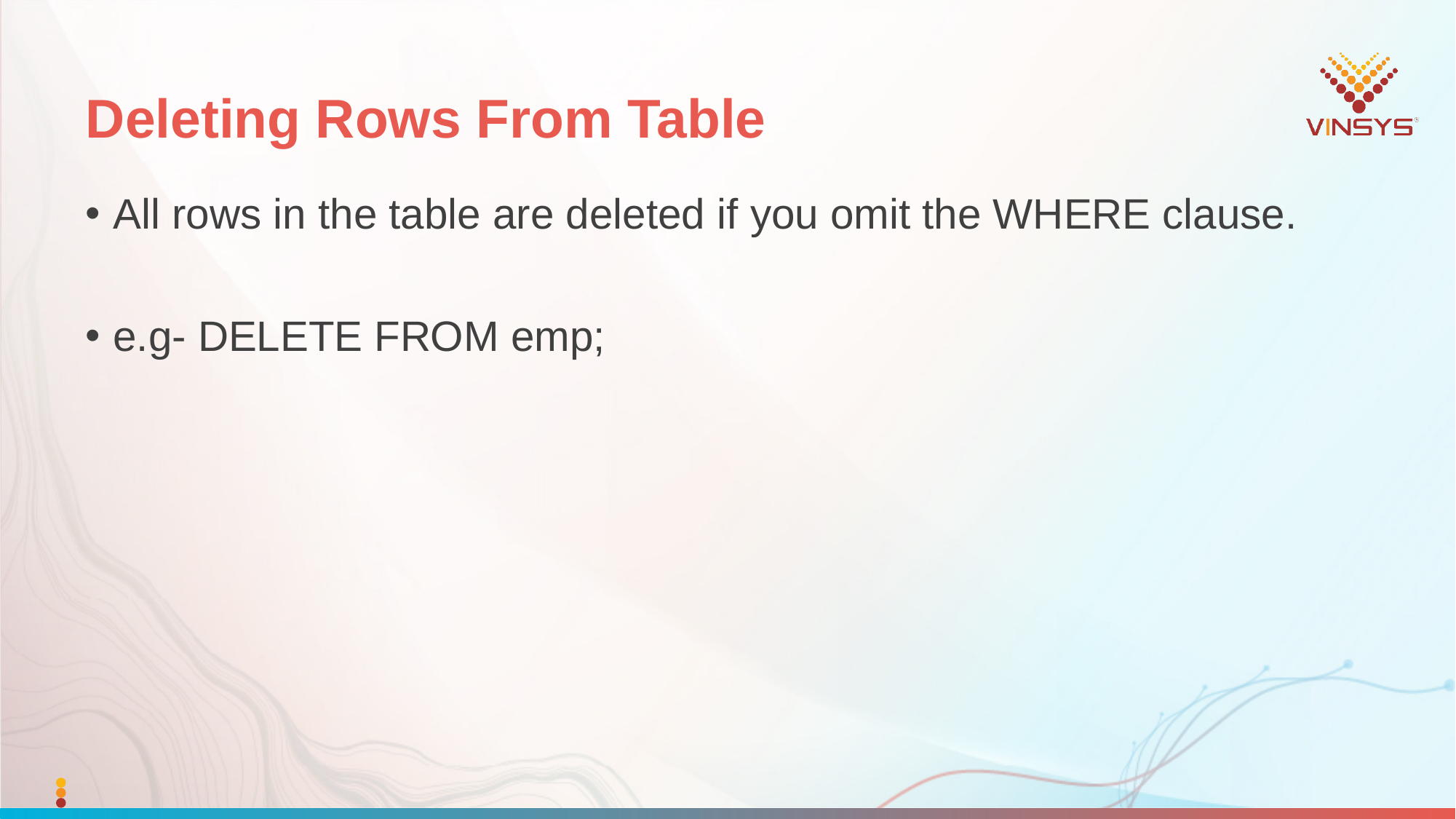

# Deleting Rows From Table
All rows in the table are deleted if you omit the WHERE clause.

e.g- DELETE FROM emp;